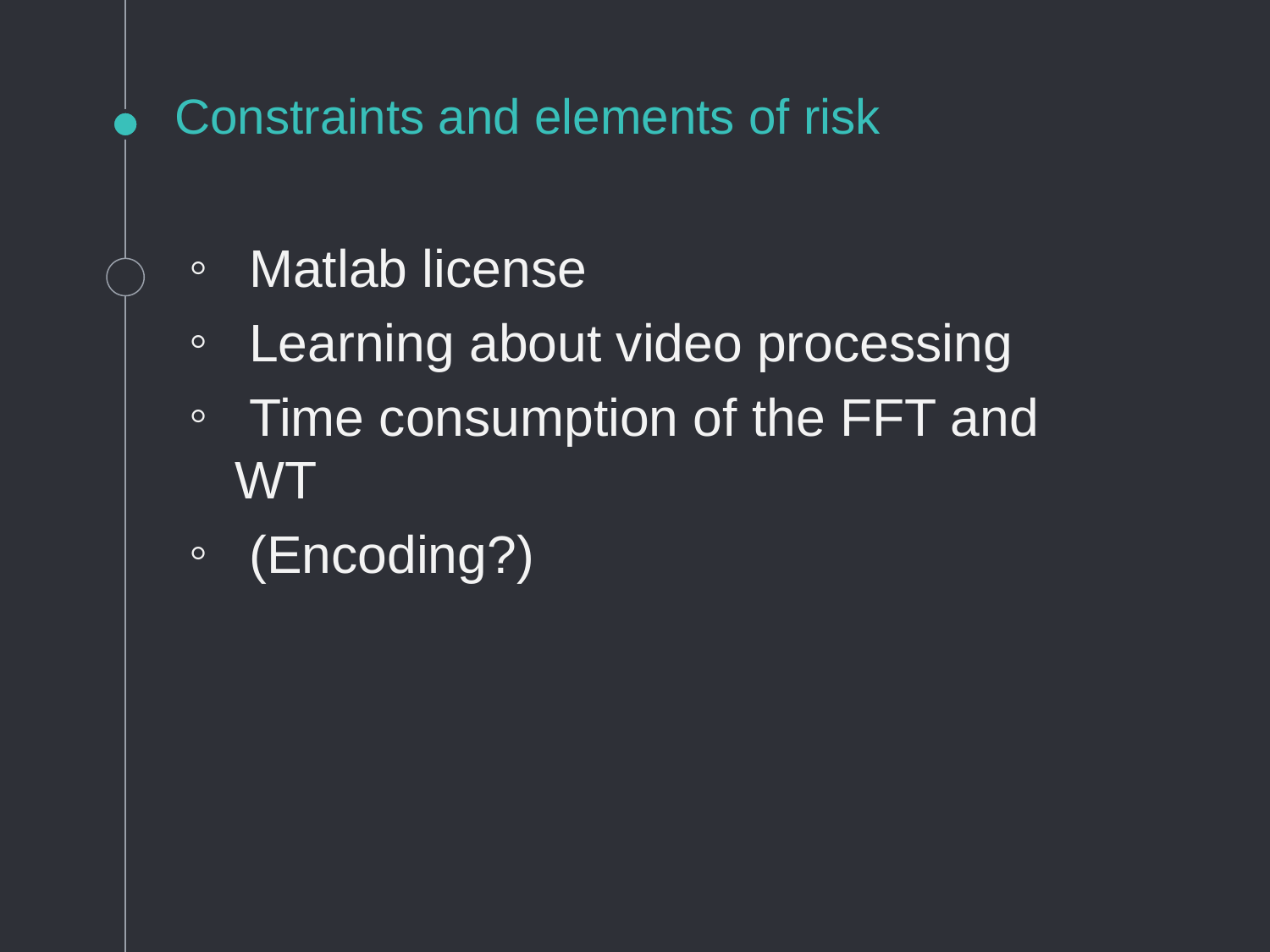

# Constraints and elements of risk
 Matlab license
 Learning about video processing
 Time consumption of the FFT and WT
 (Encoding?)